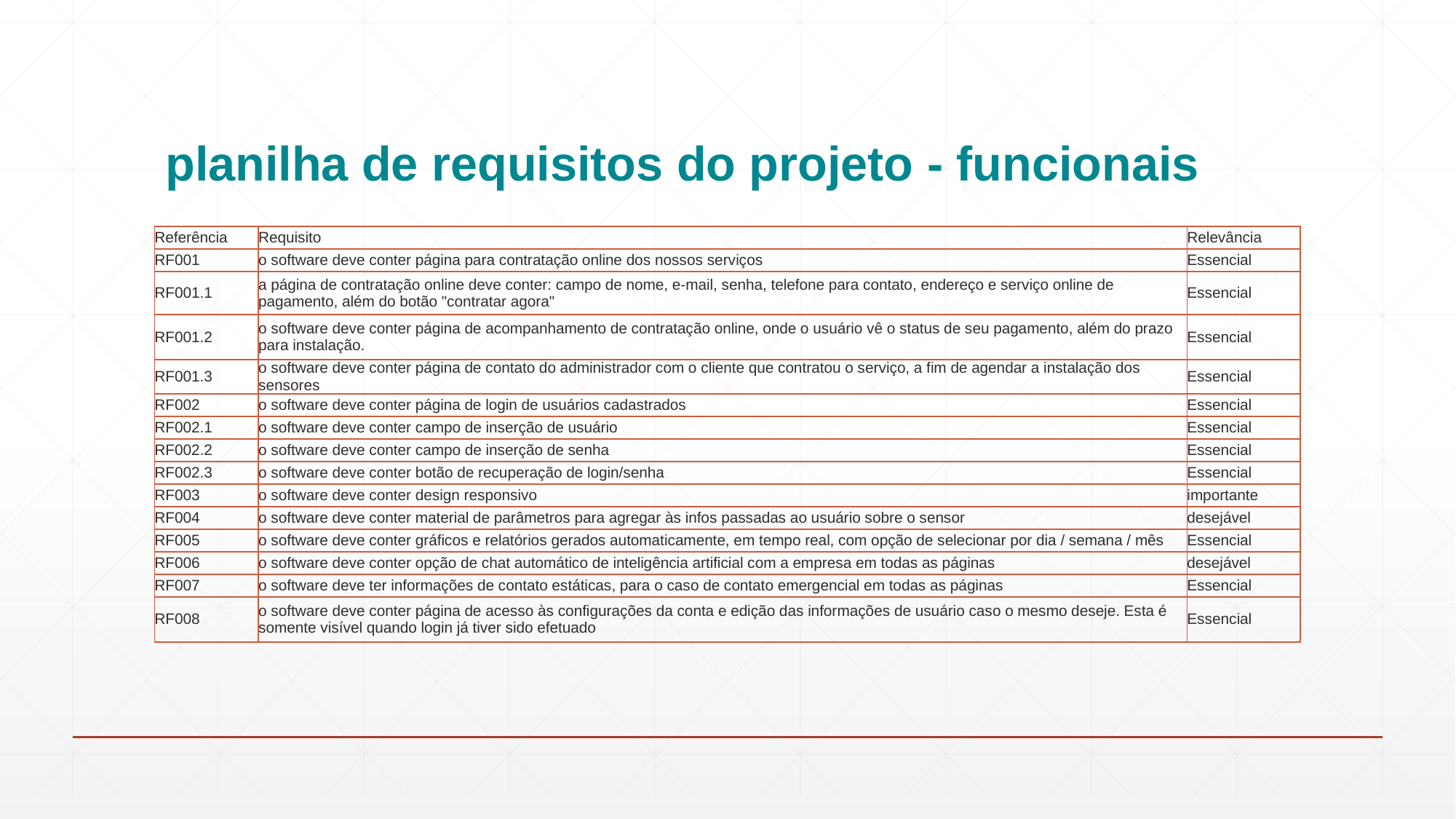

# planilha de requisitos do projeto - funcionais
| Referência | Requisito | Relevância |
| --- | --- | --- |
| RF001 | o software deve conter página para contratação online dos nossos serviços | Essencial |
| RF001.1 | a página de contratação online deve conter: campo de nome, e-mail, senha, telefone para contato, endereço e serviço online de pagamento, além do botão "contratar agora" | Essencial |
| RF001.2 | o software deve conter página de acompanhamento de contratação online, onde o usuário vê o status de seu pagamento, além do prazo para instalação. | Essencial |
| RF001.3 | o software deve conter página de contato do administrador com o cliente que contratou o serviço, a fim de agendar a instalação dos sensores | Essencial |
| RF002 | o software deve conter página de login de usuários cadastrados | Essencial |
| RF002.1 | o software deve conter campo de inserção de usuário | Essencial |
| RF002.2 | o software deve conter campo de inserção de senha | Essencial |
| RF002.3 | o software deve conter botão de recuperação de login/senha | Essencial |
| RF003 | o software deve conter design responsivo | importante |
| RF004 | o software deve conter material de parâmetros para agregar às infos passadas ao usuário sobre o sensor | desejável |
| RF005 | o software deve conter gráficos e relatórios gerados automaticamente, em tempo real, com opção de selecionar por dia / semana / mês | Essencial |
| RF006 | o software deve conter opção de chat automático de inteligência artificial com a empresa em todas as páginas | desejável |
| RF007 | o software deve ter informações de contato estáticas, para o caso de contato emergencial em todas as páginas | Essencial |
| RF008 | o software deve conter página de acesso às configurações da conta e edição das informações de usuário caso o mesmo deseje. Esta é somente visível quando login já tiver sido efetuado | Essencial |